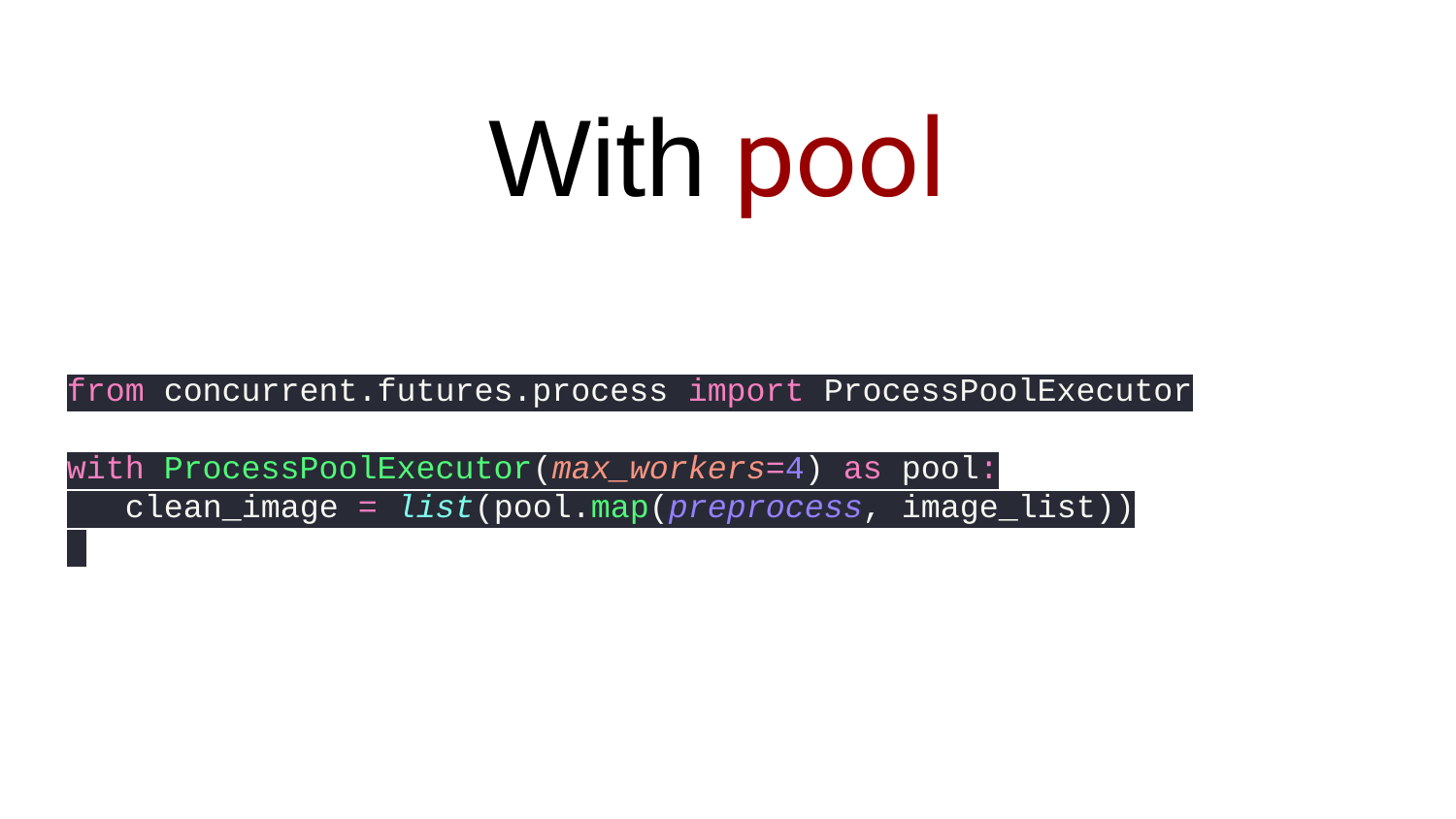

With pool

from concurrent.futures.process import ProcessPoolExecutor

with ProcessPoolExecutor(max_workers=4) as pool:
   clean_image = list(pool.map(preprocess, image_list))